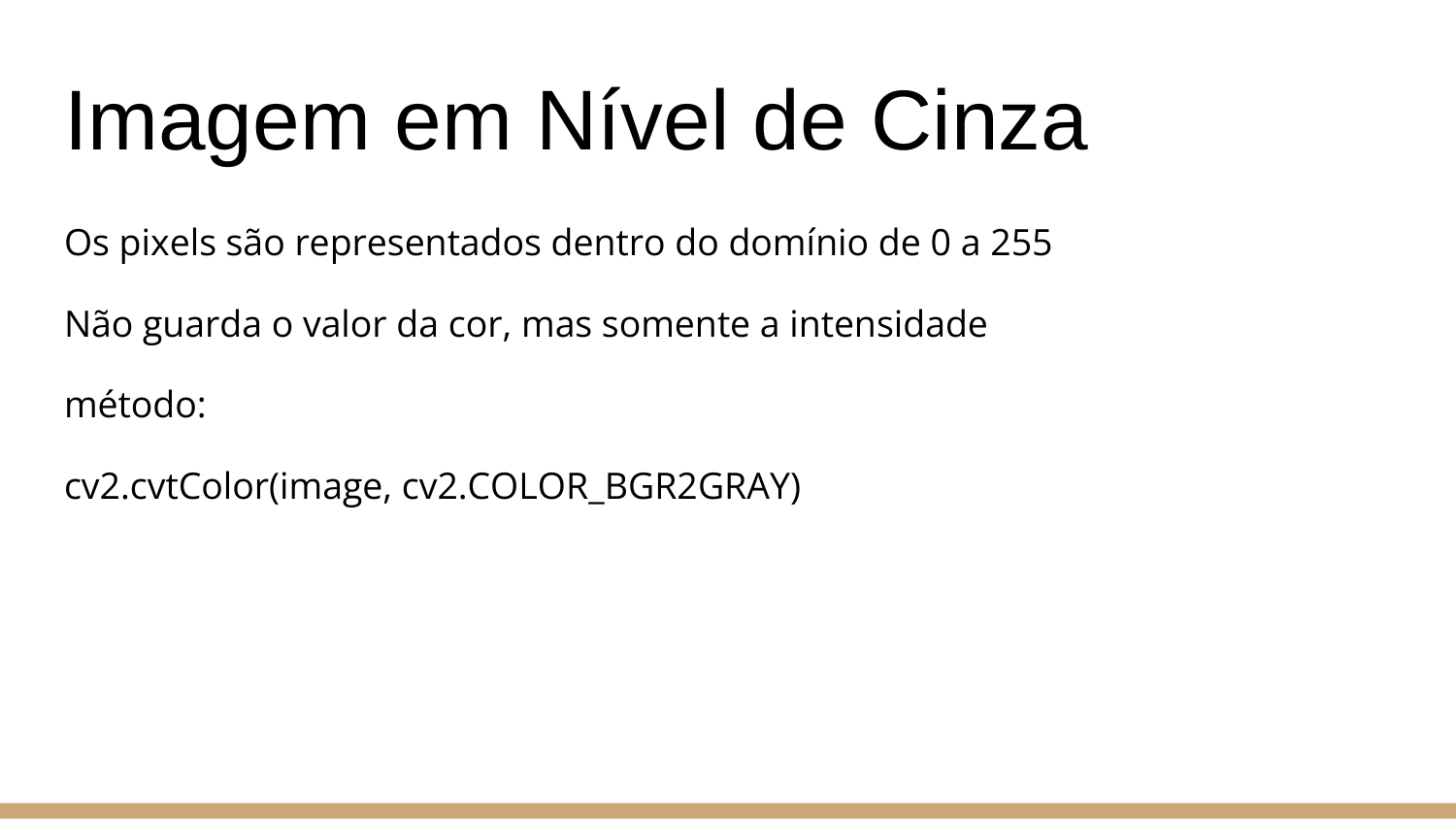

# Imagem em Nível de Cinza
Os pixels são representados dentro do domínio de 0 a 255
Não guarda o valor da cor, mas somente a intensidade
método:
cv2.cvtColor(image, cv2.COLOR_BGR2GRAY)